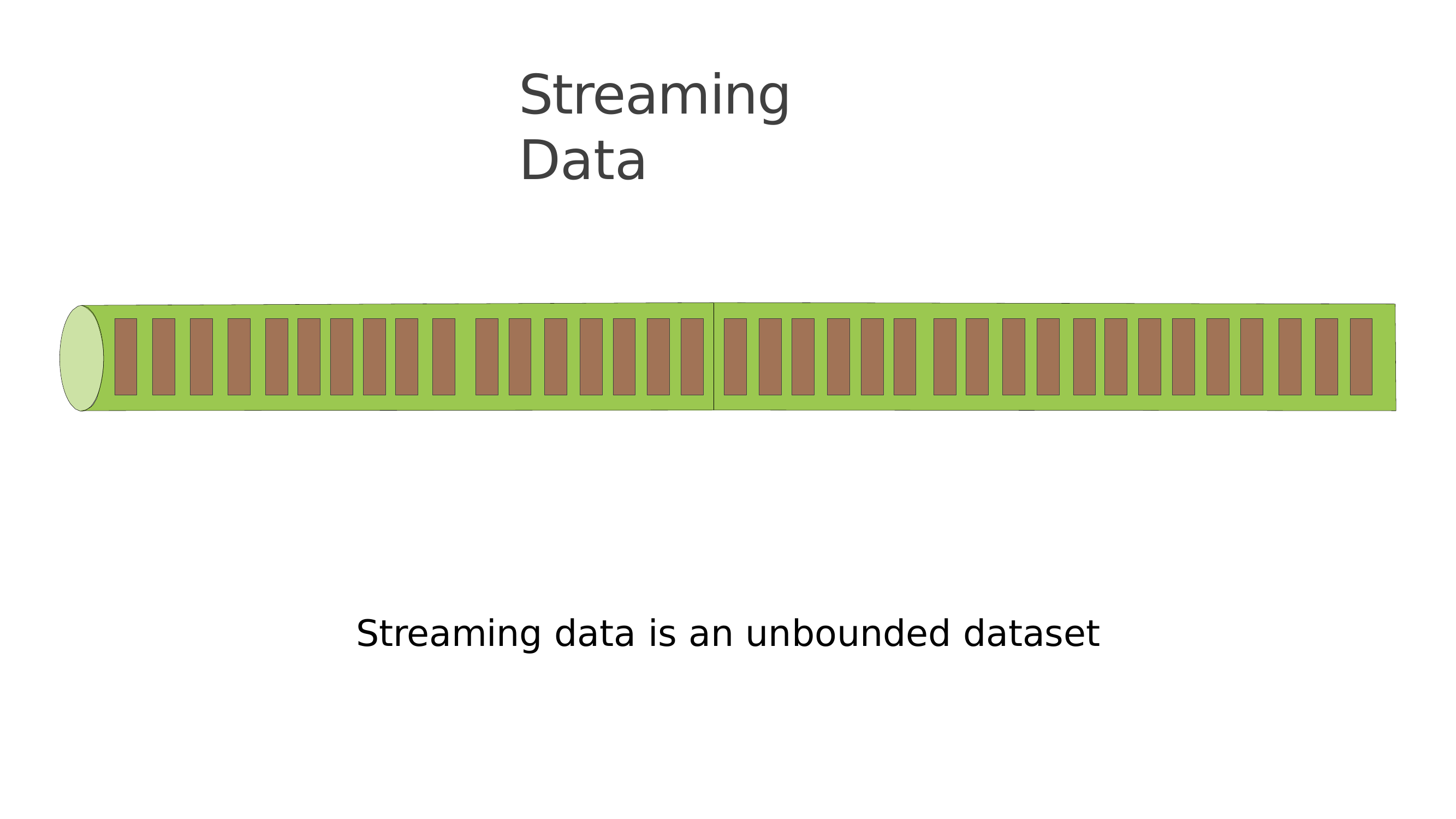

# Streaming Data

Streaming data is an unbounded dataset